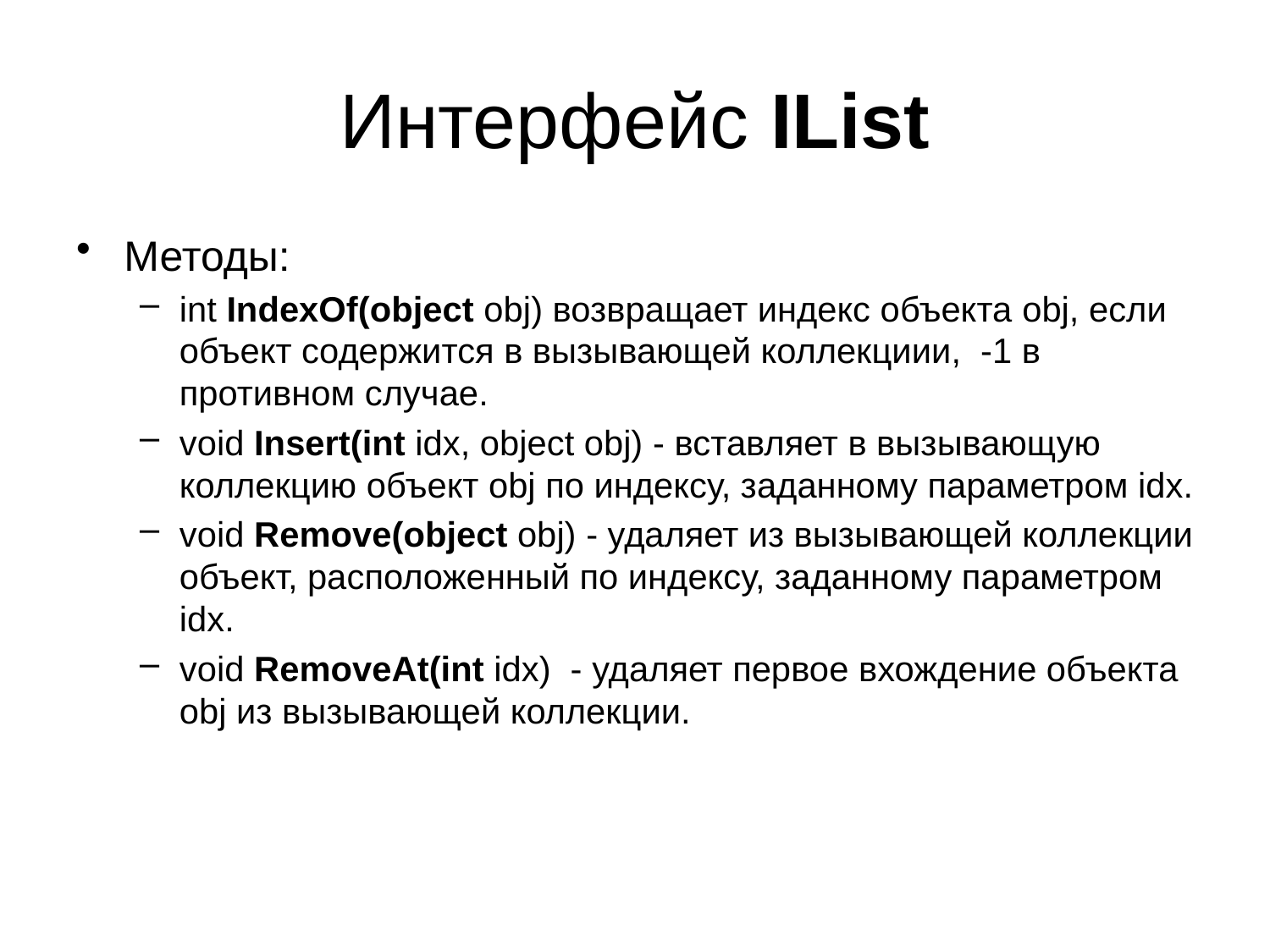

# Интерфейс IList
Методы:
int IndexOf(object obj) возвращает индекс объекта obj, если объект содержится в вызывающей коллекциии,  -1 в противном случае.
void Insert(int idx, object obj) - вставляет в вызывающую коллекцию объект obj по индексу, заданному параметром idx.
void Remove(object obj) - удаляет из вызывающей коллекции объект, расположенный по индексу, заданному параметром idx.
void RemoveAt(int idx)  - удаляет первое вхождение объекта obj из вызывающей коллекции.